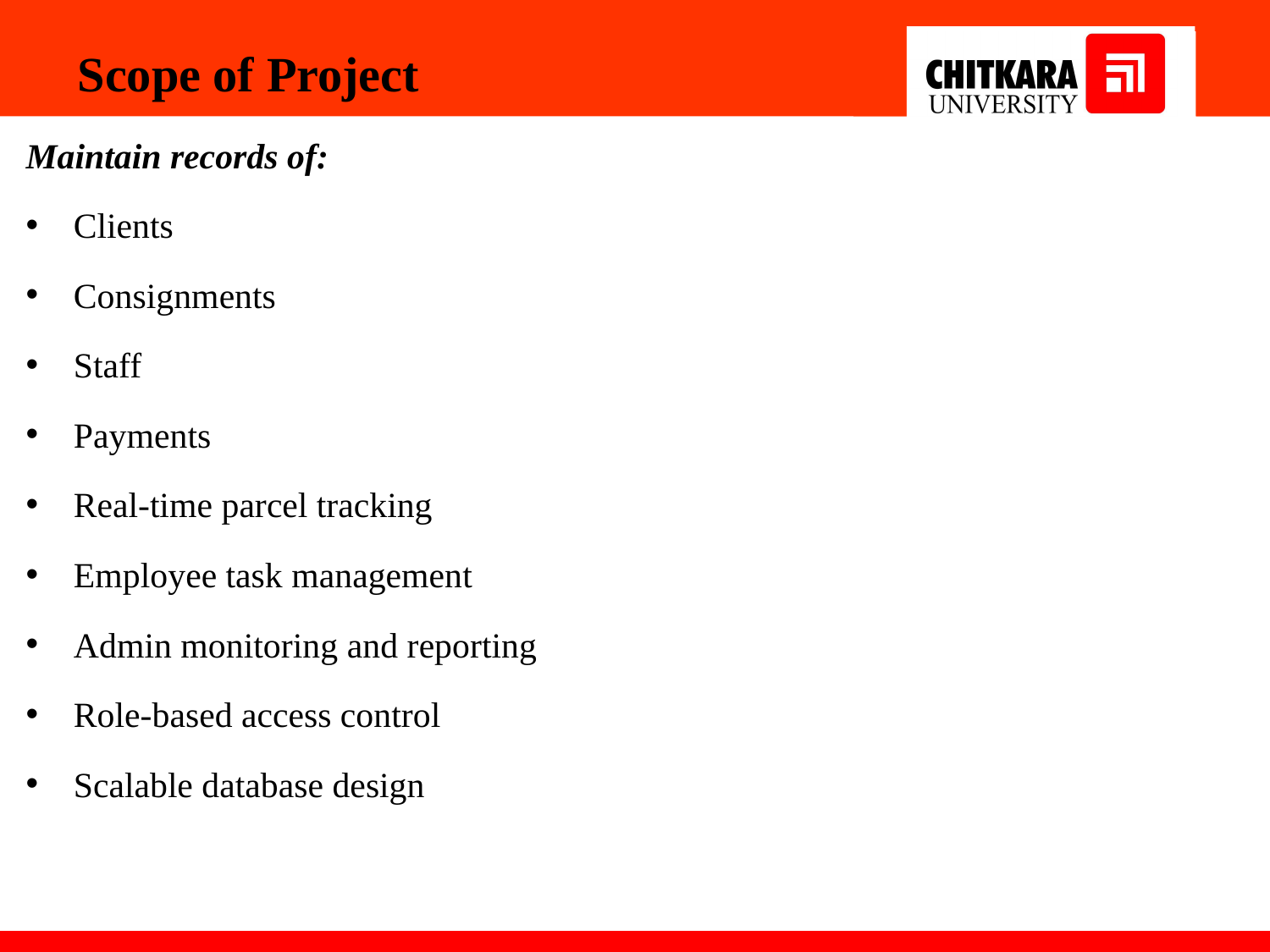

Scope of Project
Maintain records of:
Clients
Consignments
Staff
Payments
Real-time parcel tracking
Employee task management
Admin monitoring and reporting
Role-based access control
Scalable database design